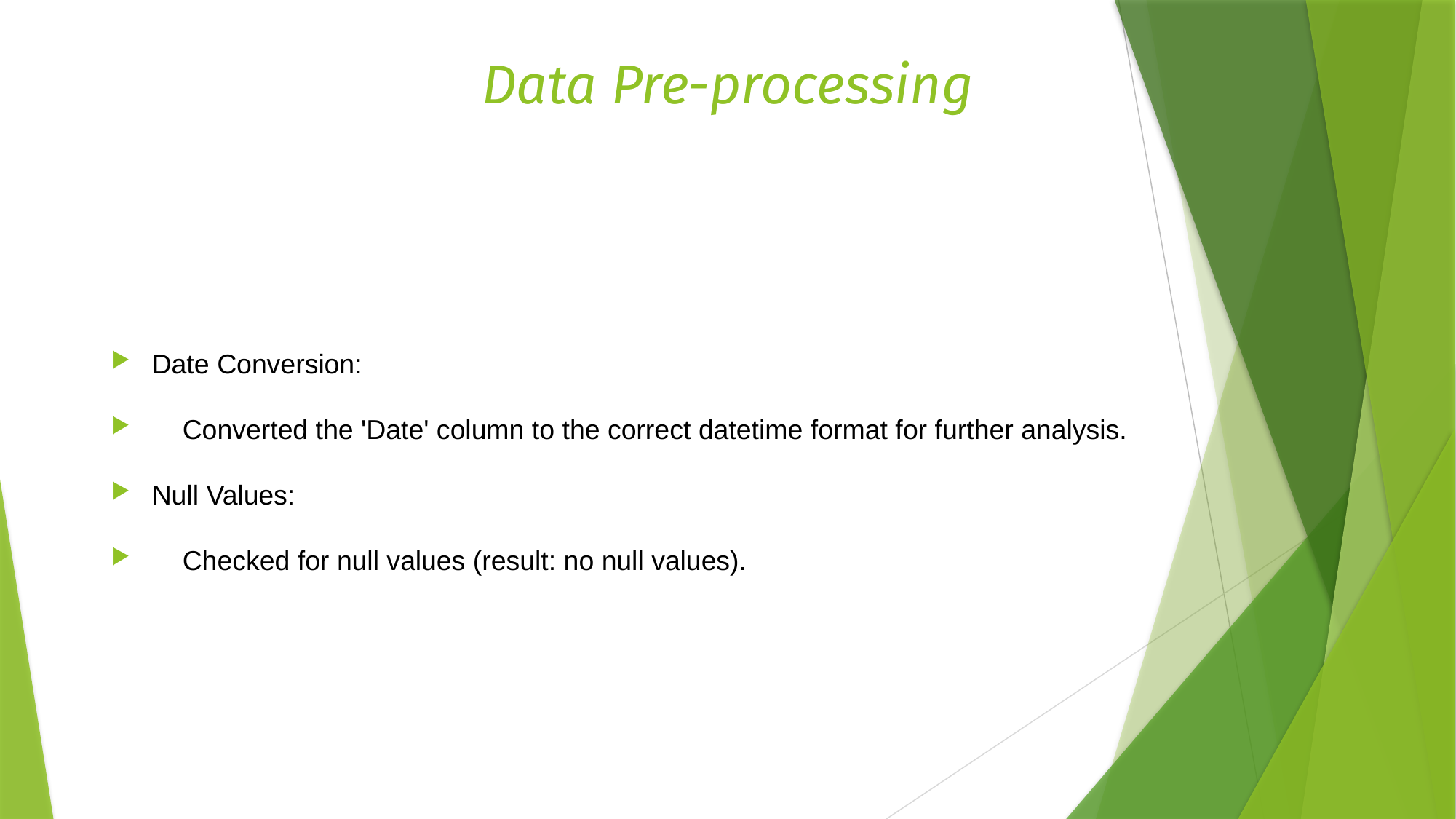

# Data Pre-processing
Date Conversion:

    Converted the 'Date' column to the correct datetime format for further analysis.

Null Values:

    Checked for null values (result: no null values).